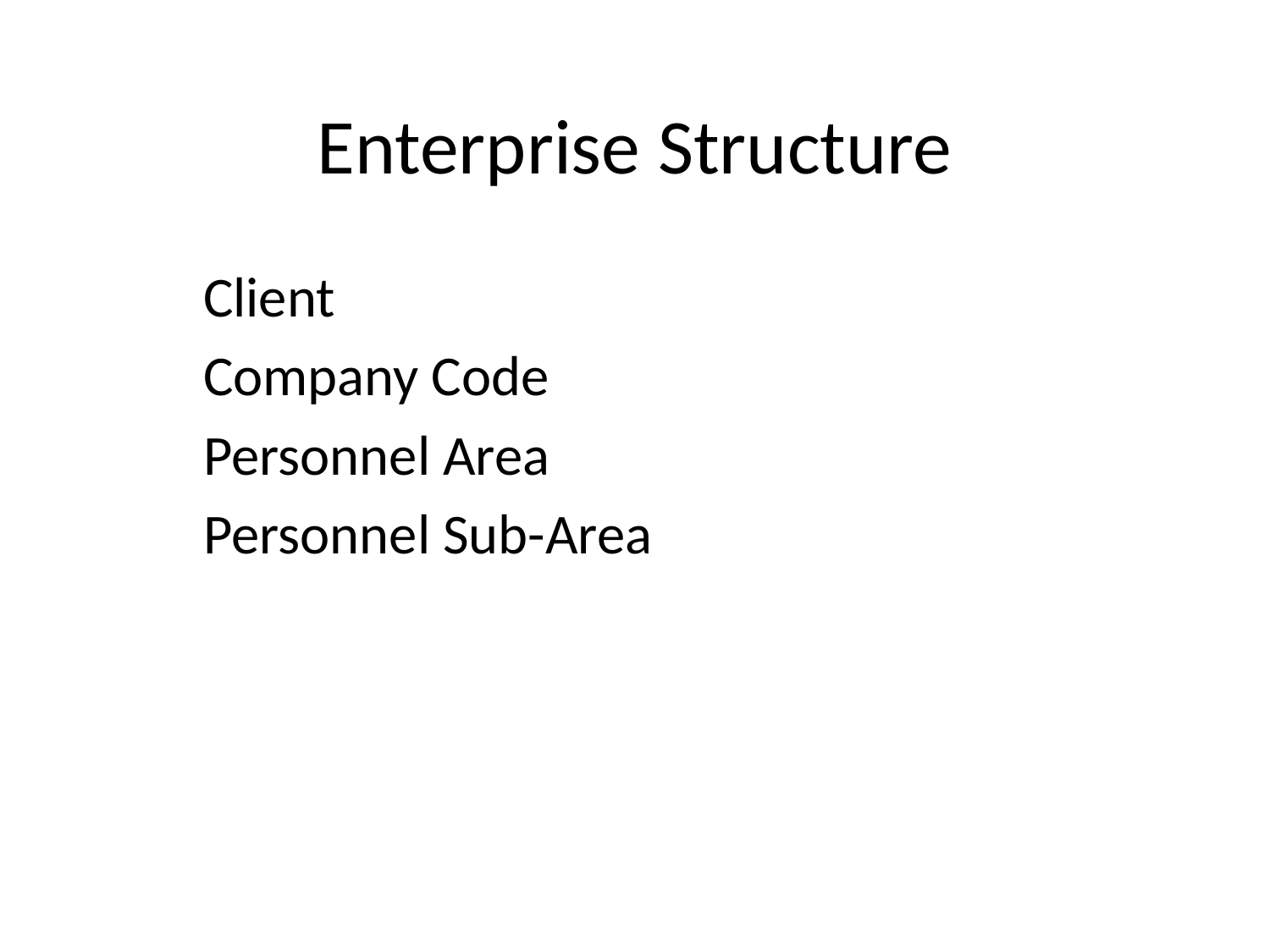

# Enterprise Structure
Client
Company Code
Personnel Area
Personnel Sub-Area